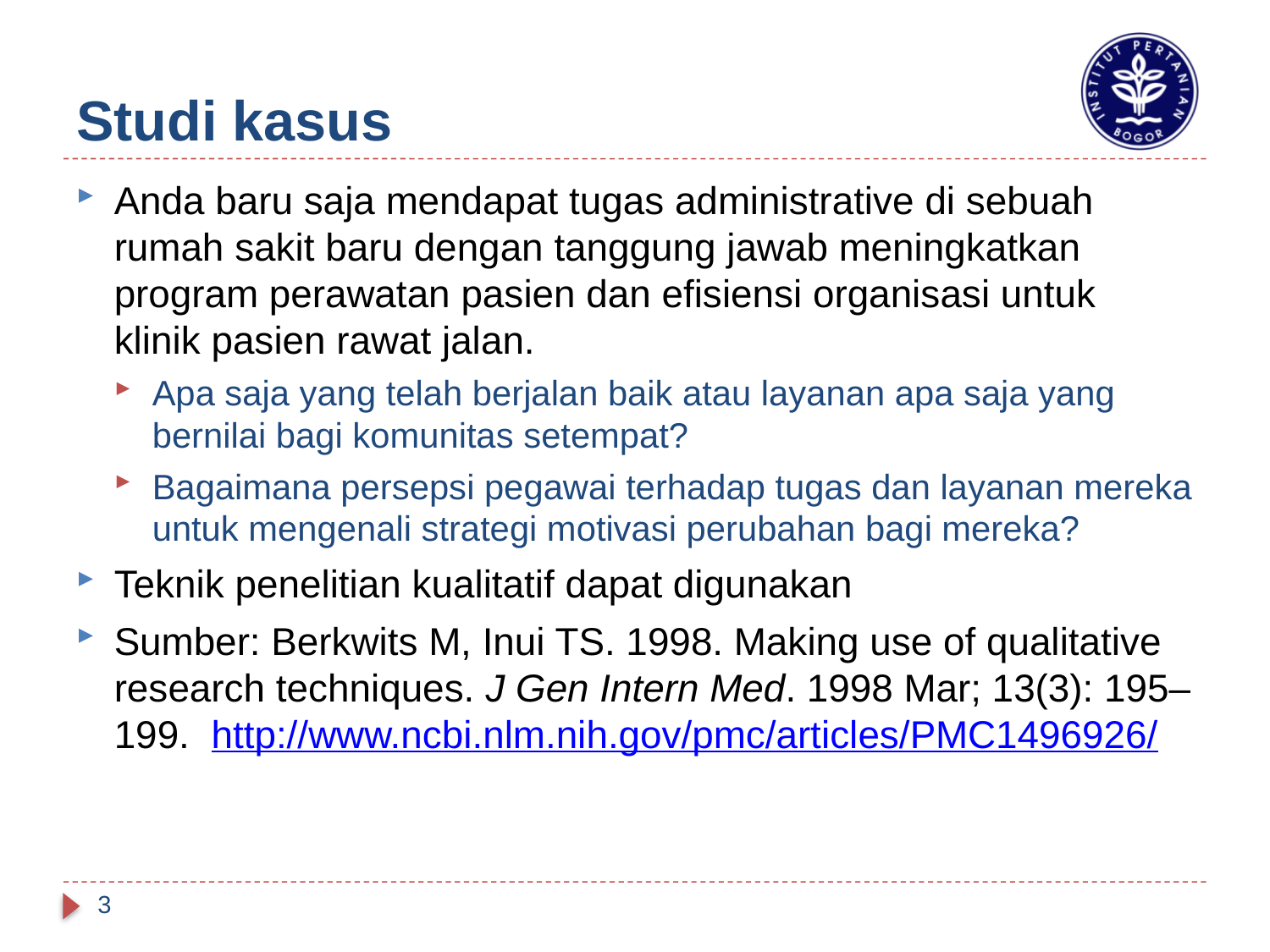

# Studi kasus
Anda baru saja mendapat tugas administrative di sebuah rumah sakit baru dengan tanggung jawab meningkatkan program perawatan pasien dan efisiensi organisasi untuk klinik pasien rawat jalan.
Apa saja yang telah berjalan baik atau layanan apa saja yang bernilai bagi komunitas setempat?
Bagaimana persepsi pegawai terhadap tugas dan layanan mereka untuk mengenali strategi motivasi perubahan bagi mereka?
Teknik penelitian kualitatif dapat digunakan
Sumber: Berkwits M, Inui TS. 1998. Making use of qualitative research techniques. J Gen Intern Med. 1998 Mar; 13(3): 195–199.  http://www.ncbi.nlm.nih.gov/pmc/articles/PMC1496926/
3